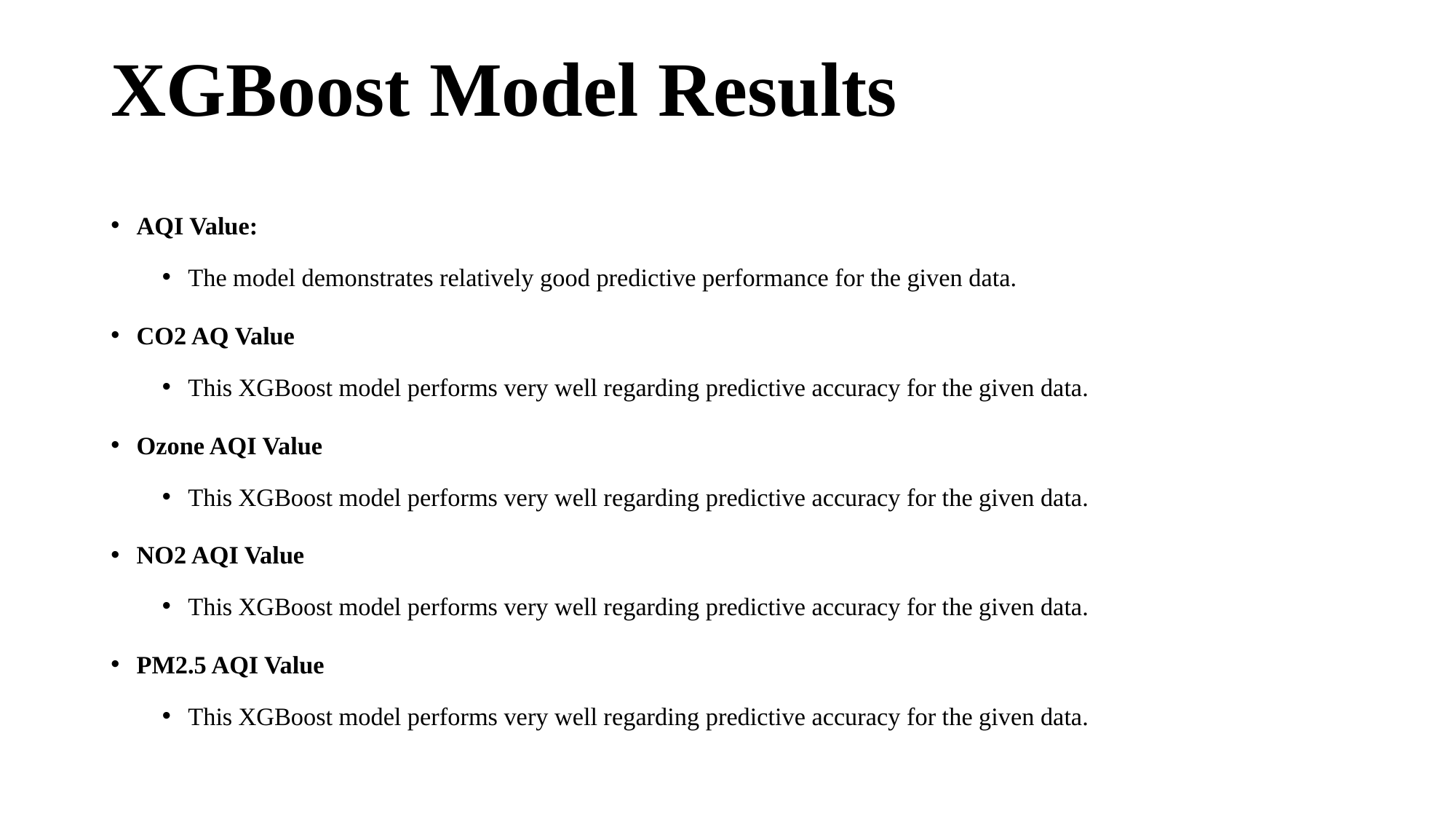

# XGBoost Model Results
AQI Value:
The model demonstrates relatively good predictive performance for the given data.
CO2 AQ Value
This XGBoost model performs very well regarding predictive accuracy for the given data.
Ozone AQI Value
This XGBoost model performs very well regarding predictive accuracy for the given data.
NO2 AQI Value
This XGBoost model performs very well regarding predictive accuracy for the given data.
PM2.5 AQI Value
This XGBoost model performs very well regarding predictive accuracy for the given data.